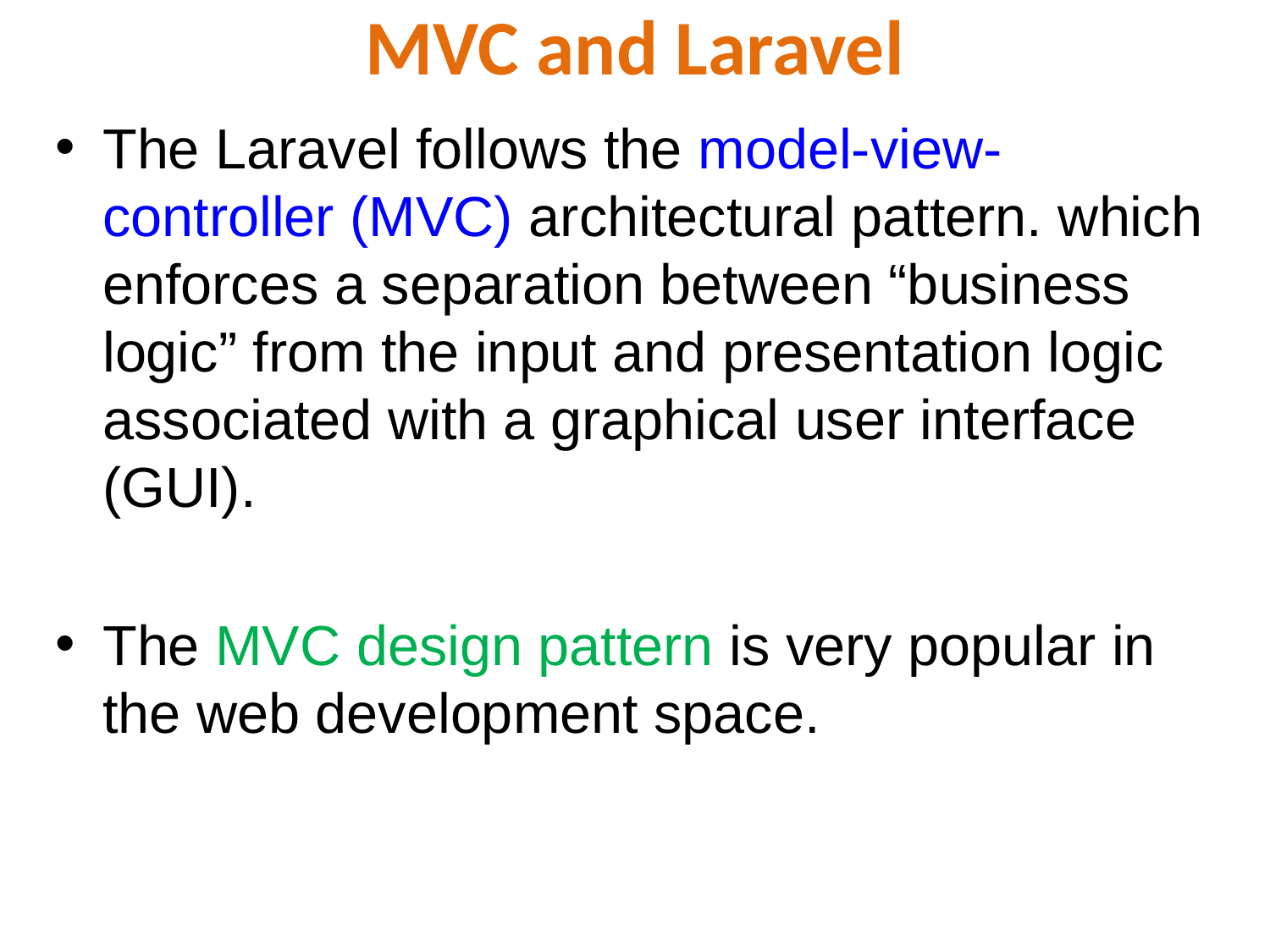

# MVC and Laravel
The Laravel follows the model-view-controller (MVC) architectural pattern. which enforces a separation between “business logic” from the input and presentation logic associated with a graphical user interface (GUI).

The MVC design pattern is very popular in the web development space.